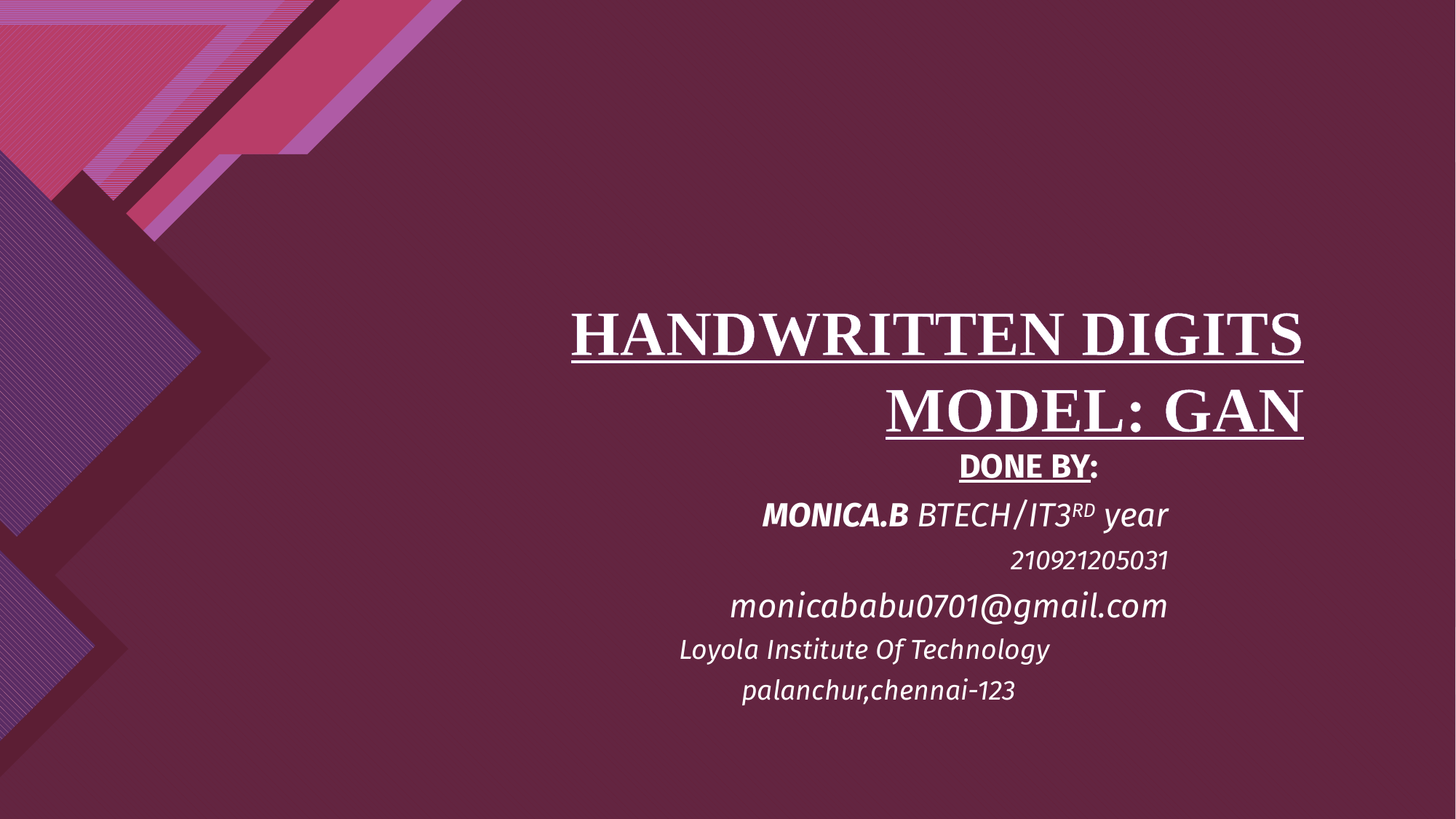

# Handwritten Digits model: GAN
DONE BY:
               MONICA.B BTECH/IT3RD year
                       210921205031
monicababu0701@gmail.com
                        Loyola Institute Of Technology
                            palanchur,chennai-123